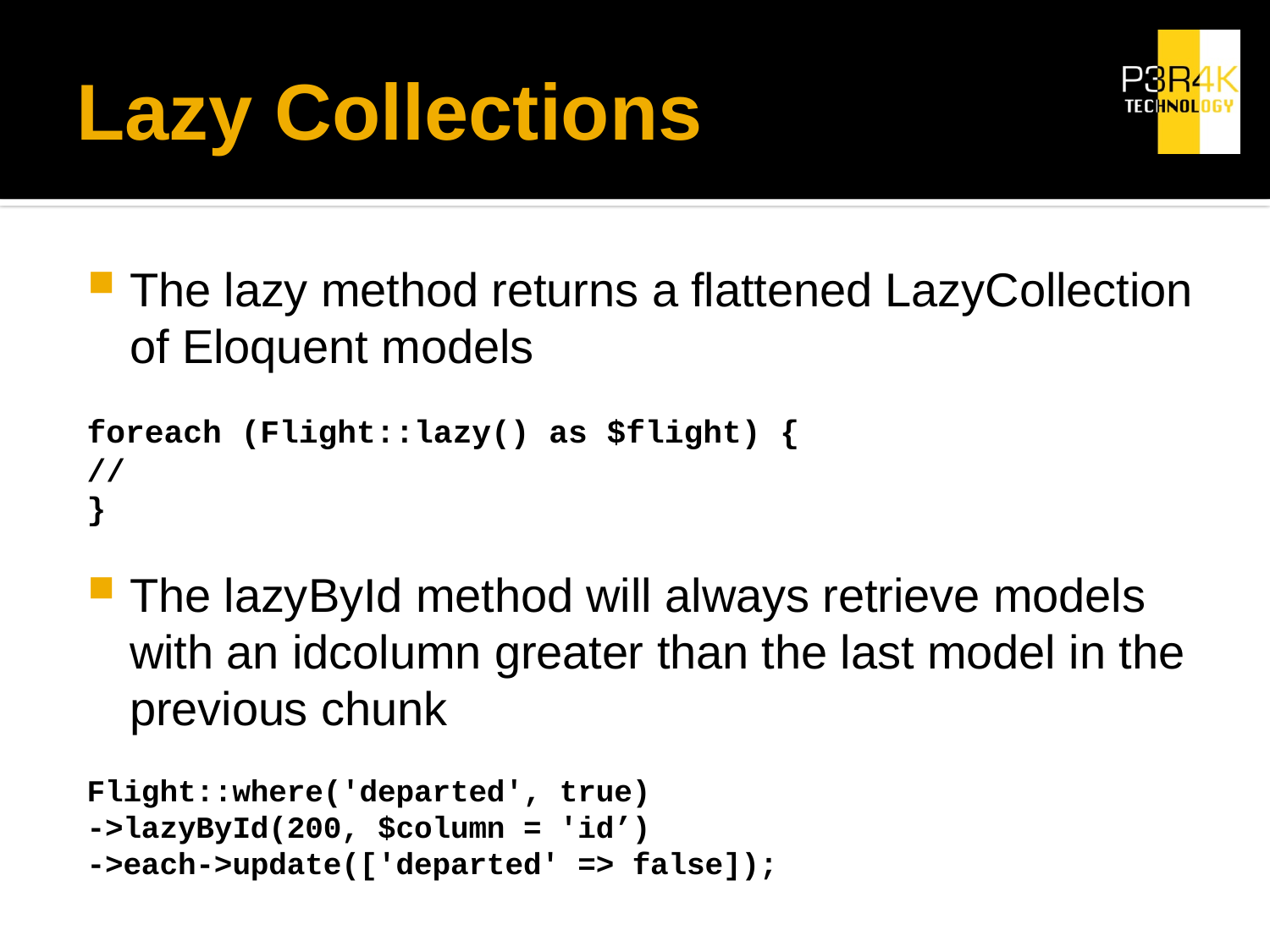

# Lazy Collections
The lazy method returns a flattened LazyCollection of Eloquent models

foreach (Flight::lazy() as $flight) {
	//
}

The lazyById method will always retrieve models with an idcolumn greater than the last model in the previous chunk

Flight::where('departed', true)
	->lazyById(200, $column = 'id’)
	->each->update(['departed' => false]);